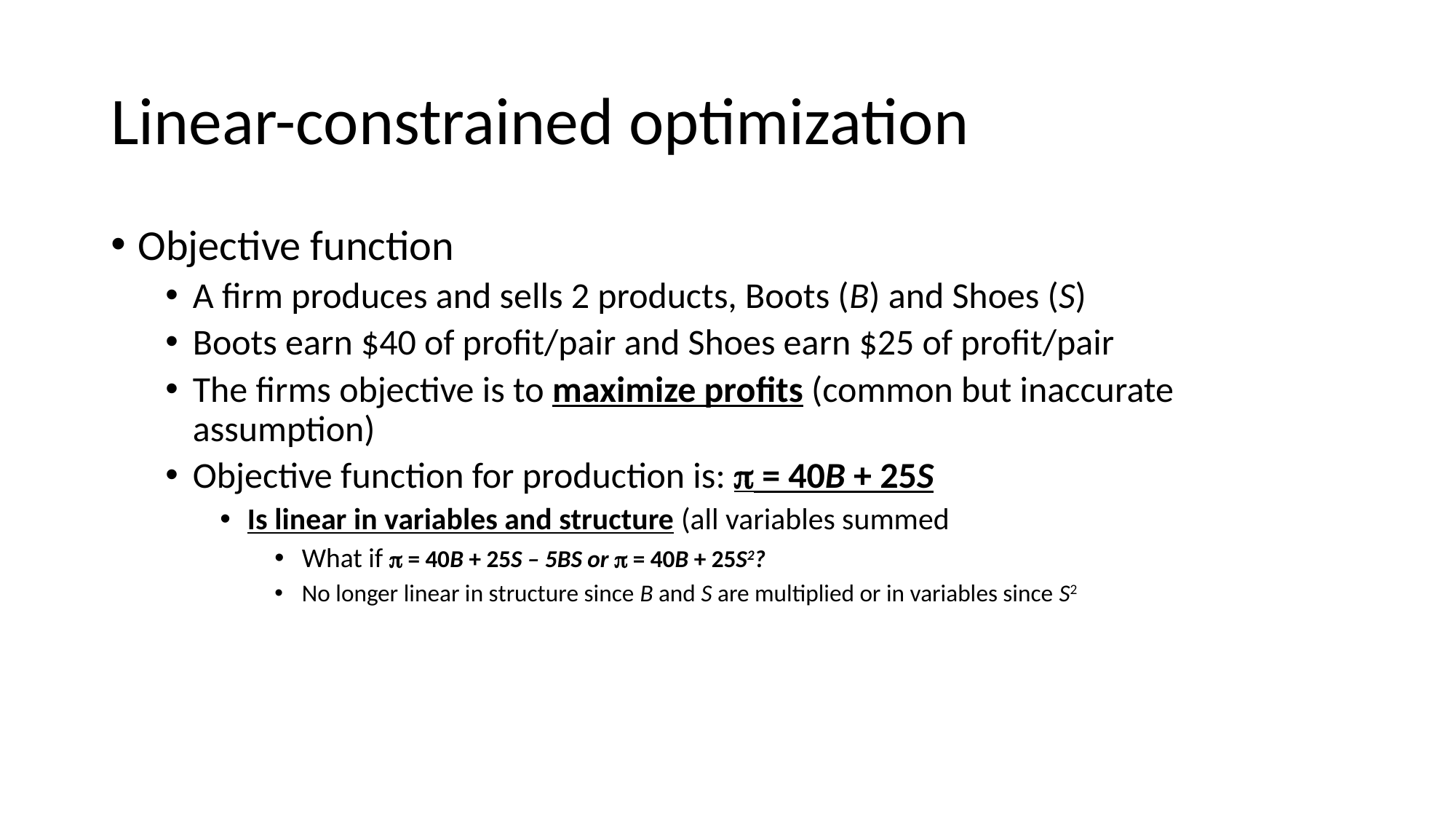

# Linear-constrained optimization
Objective function
A firm produces and sells 2 products, Boots (B) and Shoes (S)
Boots earn $40 of profit/pair and Shoes earn $25 of profit/pair
The firms objective is to maximize profits (common but inaccurate assumption)
Objective function for production is: π = 40B + 25S
Is linear in variables and structure (all variables summed
What if π = 40B + 25S – 5BS or π = 40B + 25S2?
No longer linear in structure since B and S are multiplied or in variables since S2